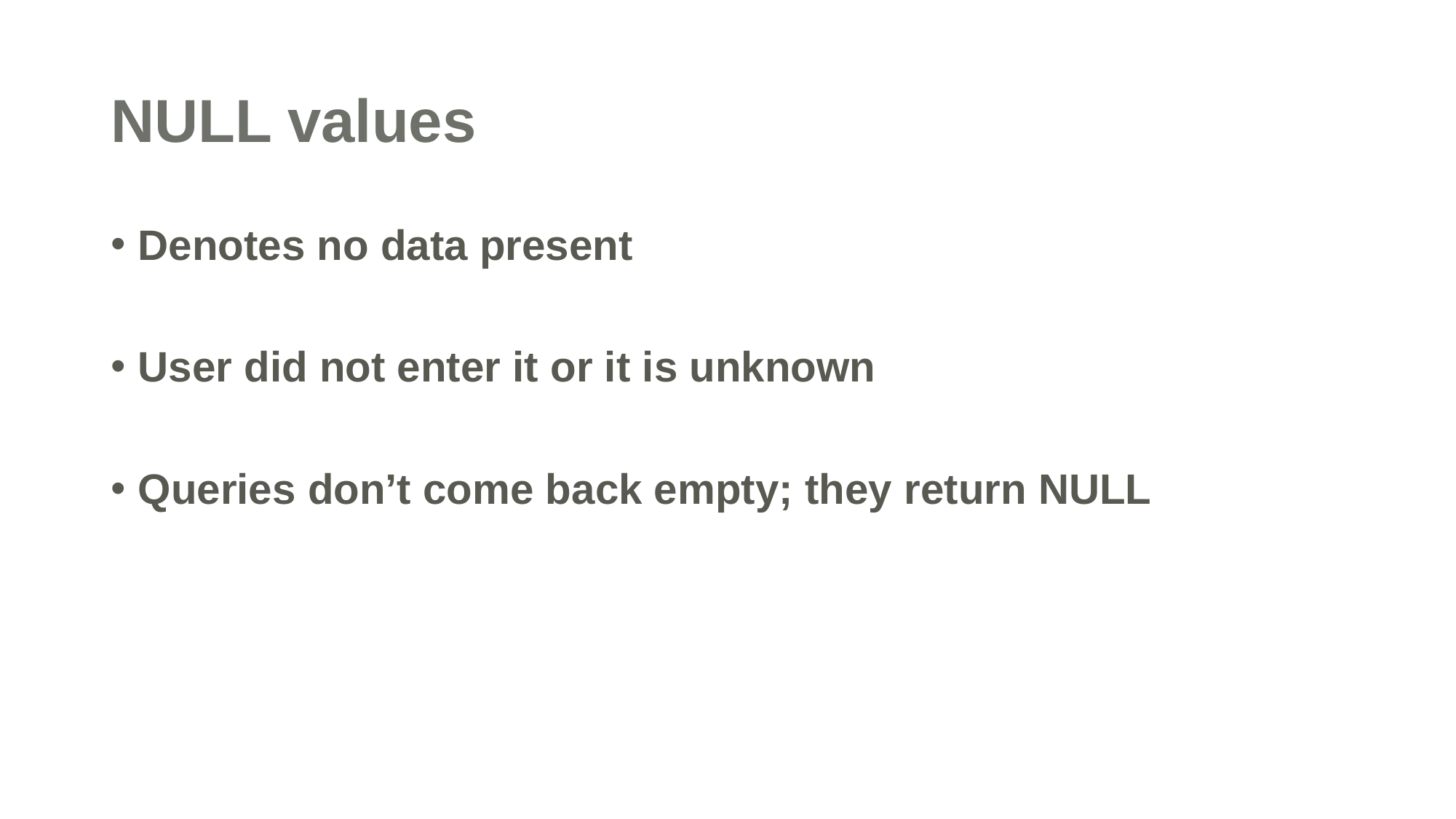

# NULL values
Denotes no data present

User did not enter it or it is unknown

Queries don’t come back empty; they return NULL